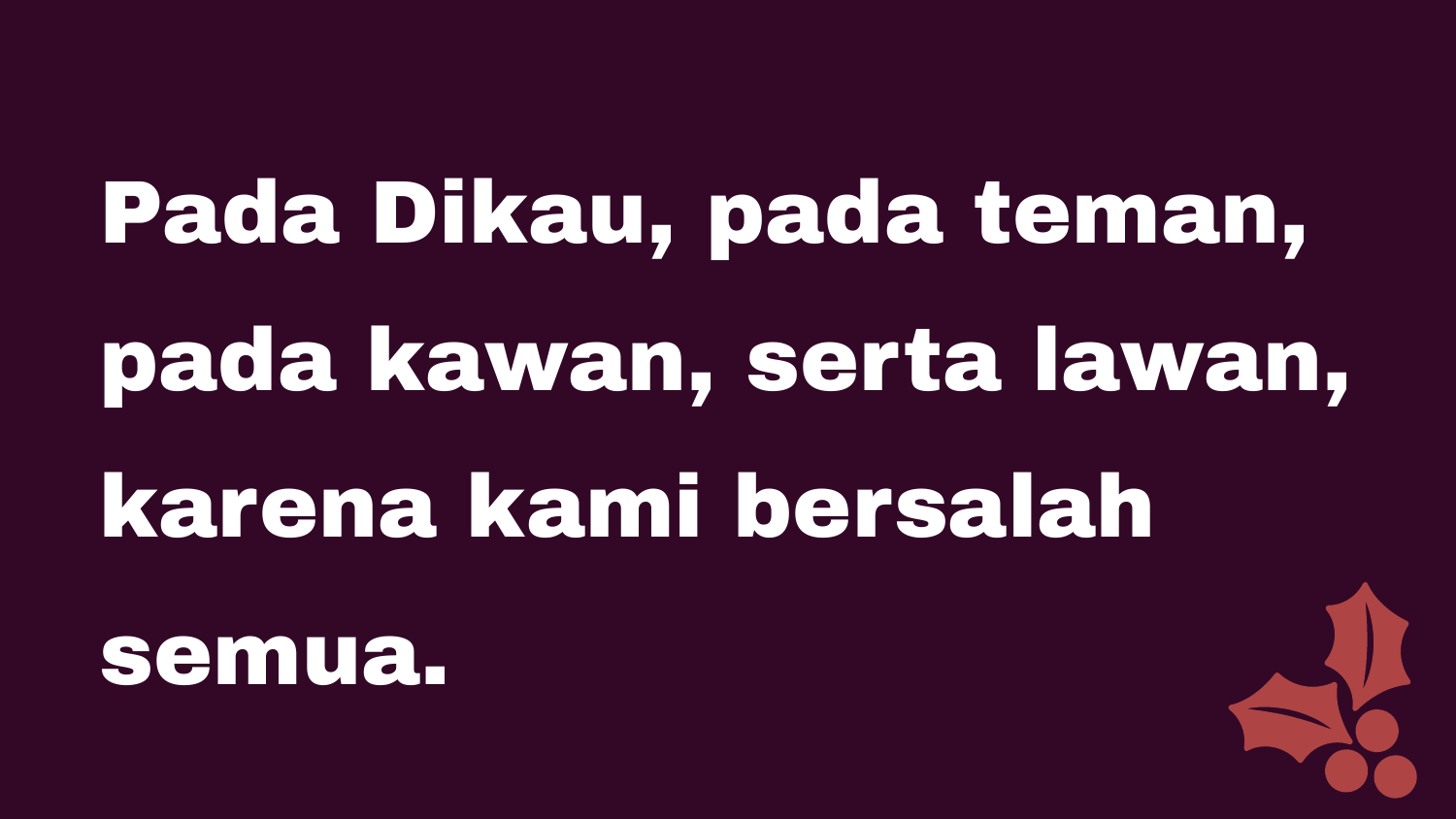

Pada Dikau, pada teman,
pada kawan, serta lawan,
karena kami bersalah
semua.